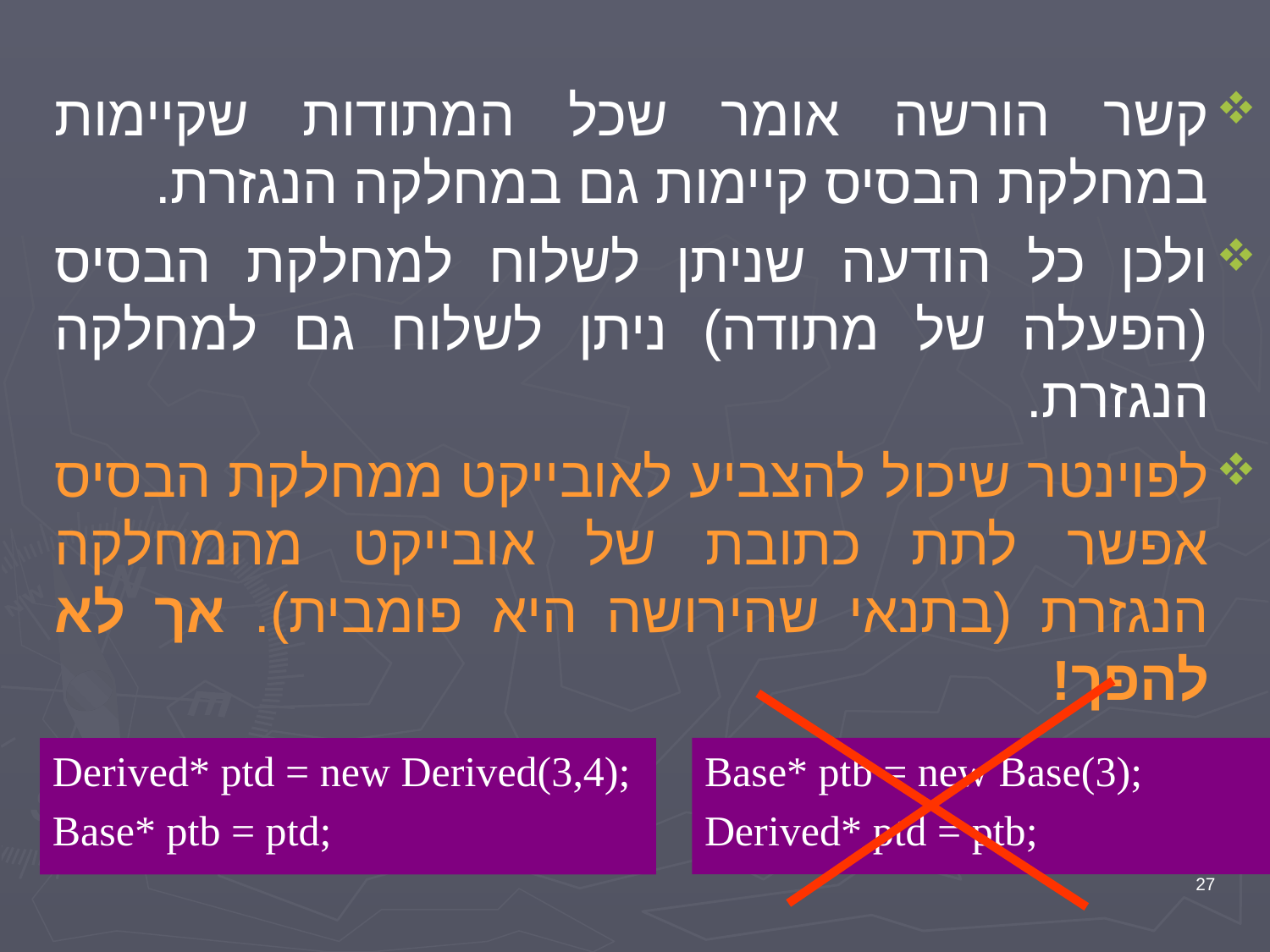

קשר הורשה אומר שכל המתודות שקיימות במחלקת הבסיס קיימות גם במחלקה הנגזרת.
ולכן כל הודעה שניתן לשלוח למחלקת הבסיס (הפעלה של מתודה) ניתן לשלוח גם למחלקה הנגזרת.
לפוינטר שיכול להצביע לאובייקט ממחלקת הבסיס אפשר לתת כתובת של אובייקט מהמחלקה הנגזרת (בתנאי שהירושה היא פומבית). אך לא להפך!

Base* ptb = new Base(3);
Derived* ptd = ptb;
Derived* ptd = new Derived(3,4);
Base* ptb = ptd;
27